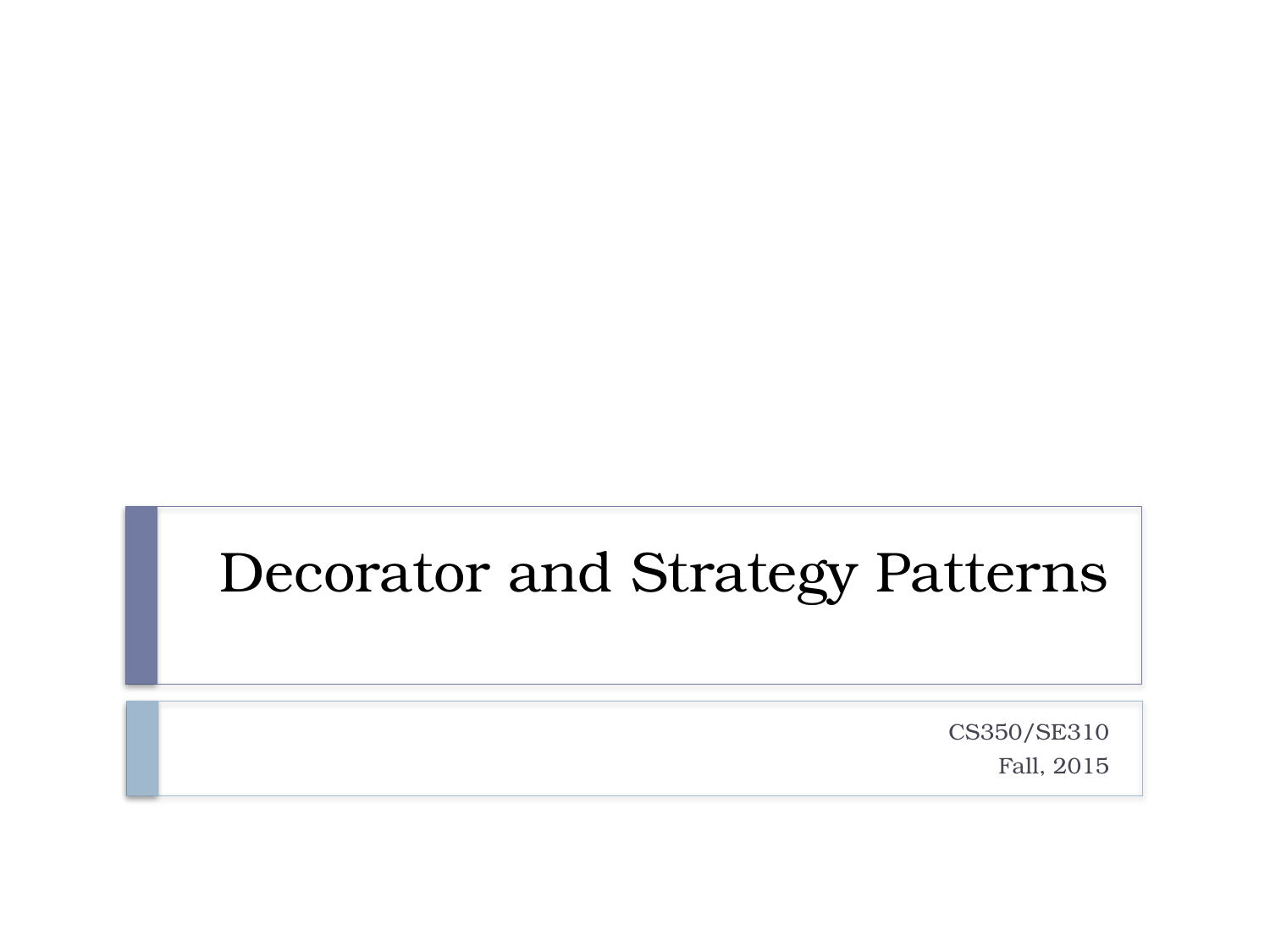

# Decorator and Strategy Patterns
CS350/SE310
Fall, 2015